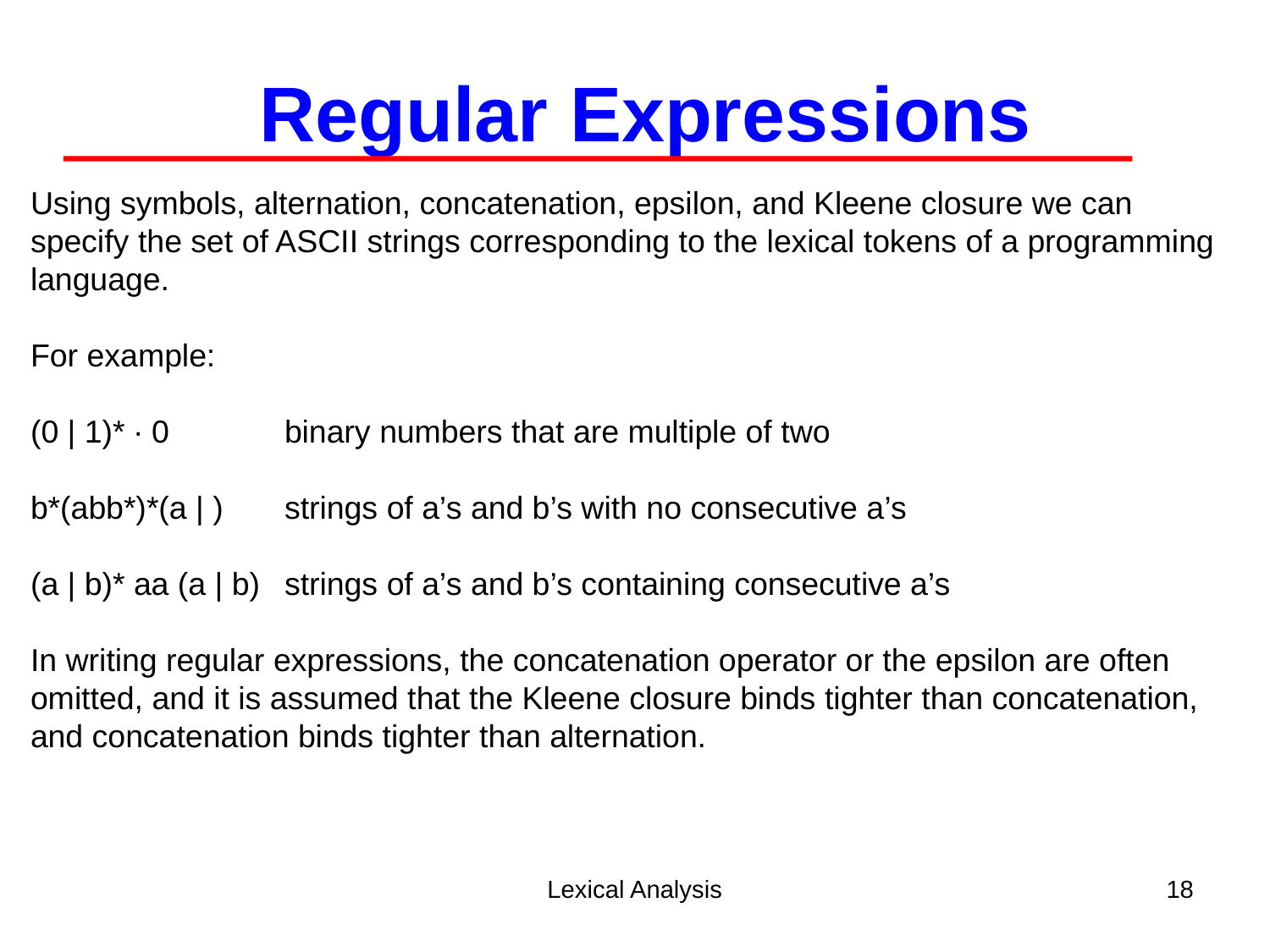

Regular Expressions

Using symbols, alternation, concatenation, epsilon, and Kleene closure we can specify the set of ASCII strings corresponding to the lexical tokens of a programming language.

For example:

(0 | 1)* ∙ 0	binary numbers that are multiple of two

b*(abb*)*(a | )	strings of a’s and b’s with no consecutive a’s

(a | b)* aa (a | b)	strings of a’s and b’s containing consecutive a’s

In writing regular expressions, the concatenation operator or the epsilon are often omitted, and it is assumed that the Kleene closure binds tighter than concatenation, and concatenation binds tighter than alternation.
Lexical Analysis
18